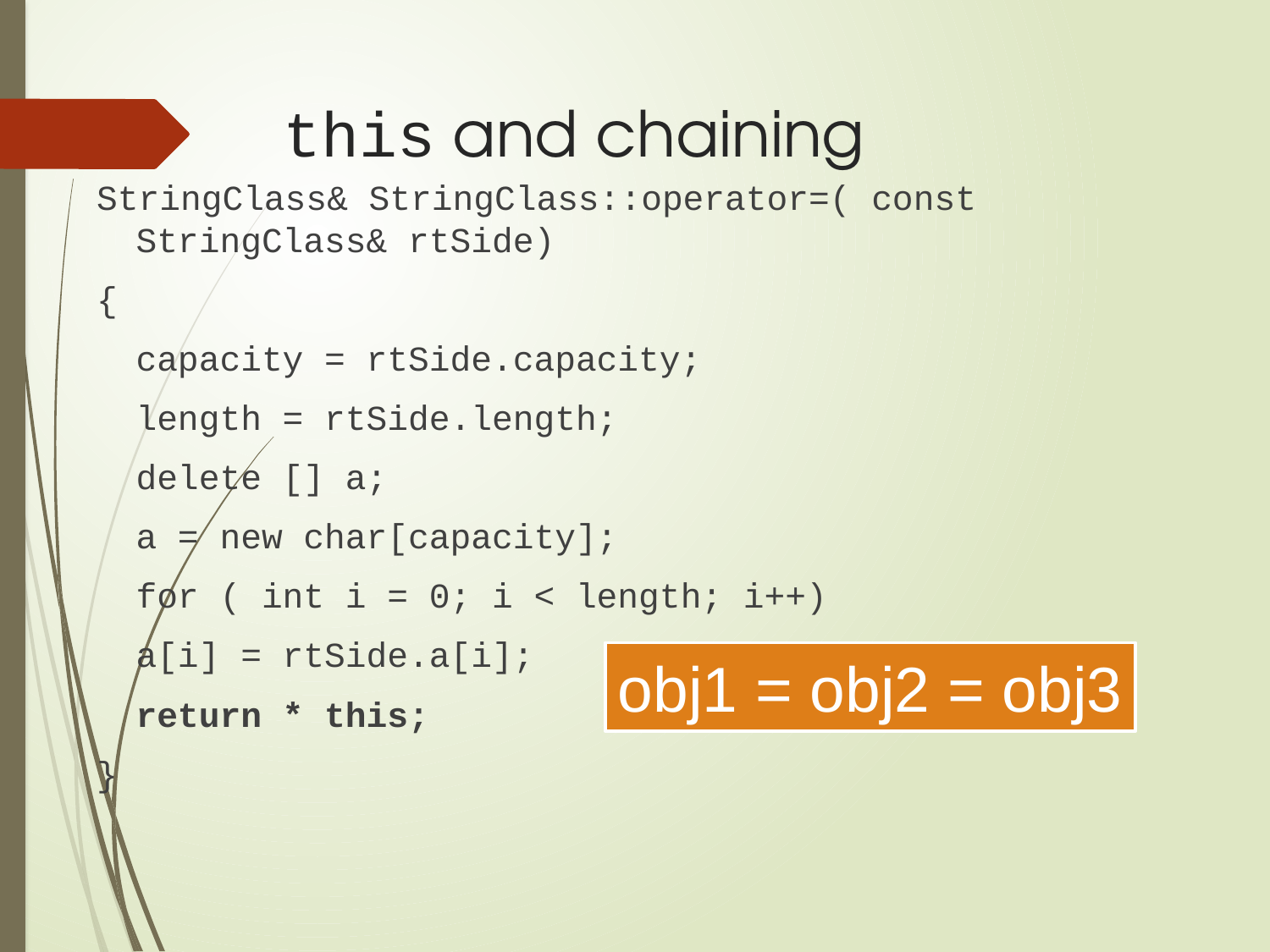

# this and chaining
StringClass& StringClass::operator=( const StringClass& rtSide)
{
	capacity = rtSide.capacity;
	length = rtSide.length;
	delete [] a;
	a = new char[capacity];
	for ( int i = 0; i < length; i++)
		a[i] = rtSide.a[i];
	return * this;
}

obj1 = obj2 = obj3